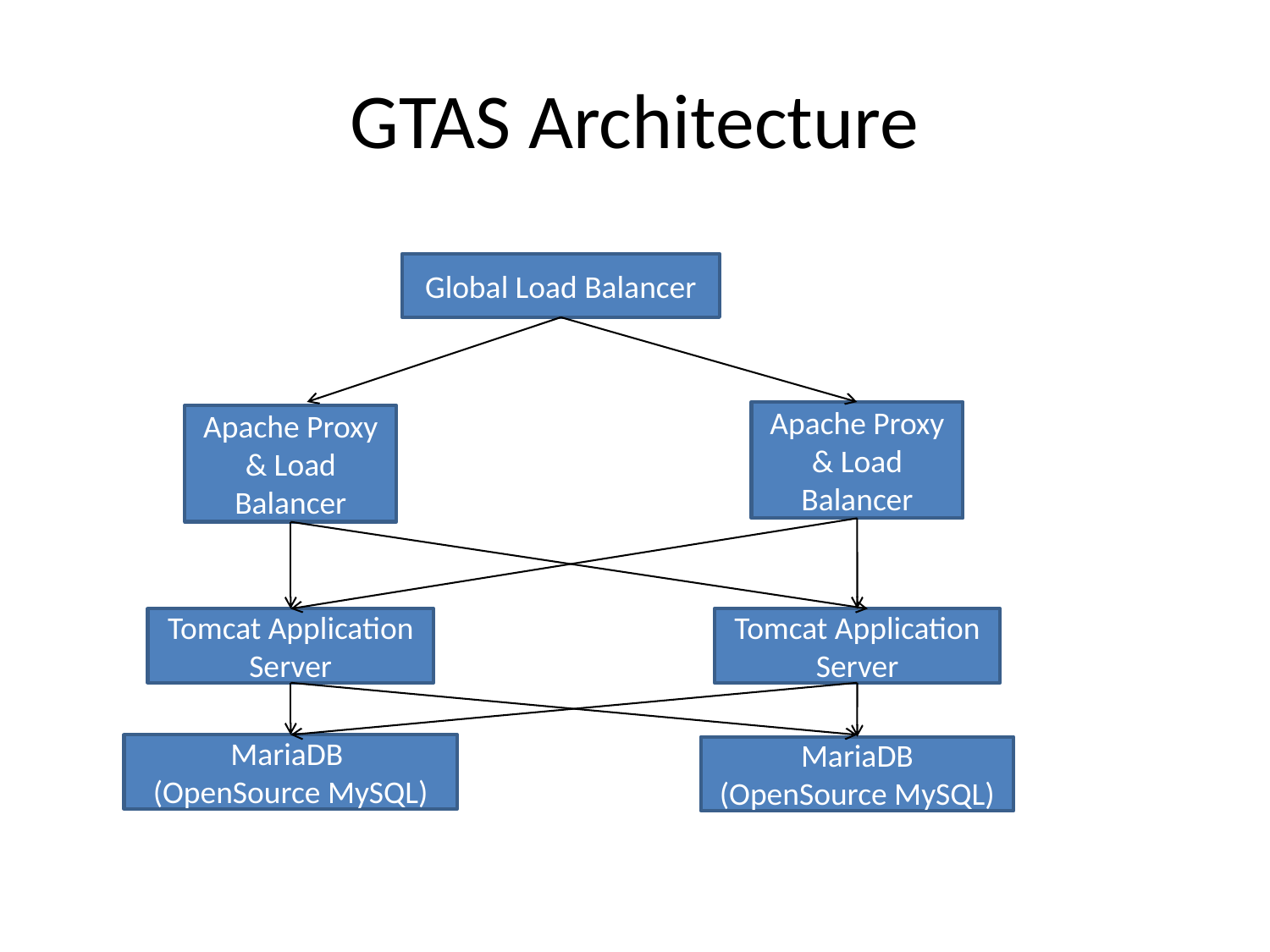

# GTAS Architecture

Global Load Balancer
Apache Proxy & Load Balancer
Apache Proxy & Load Balancer
Tomcat Application Server
Tomcat Application Server
MariaDB
(OpenSource MySQL)
MariaDB
(OpenSource MySQL)